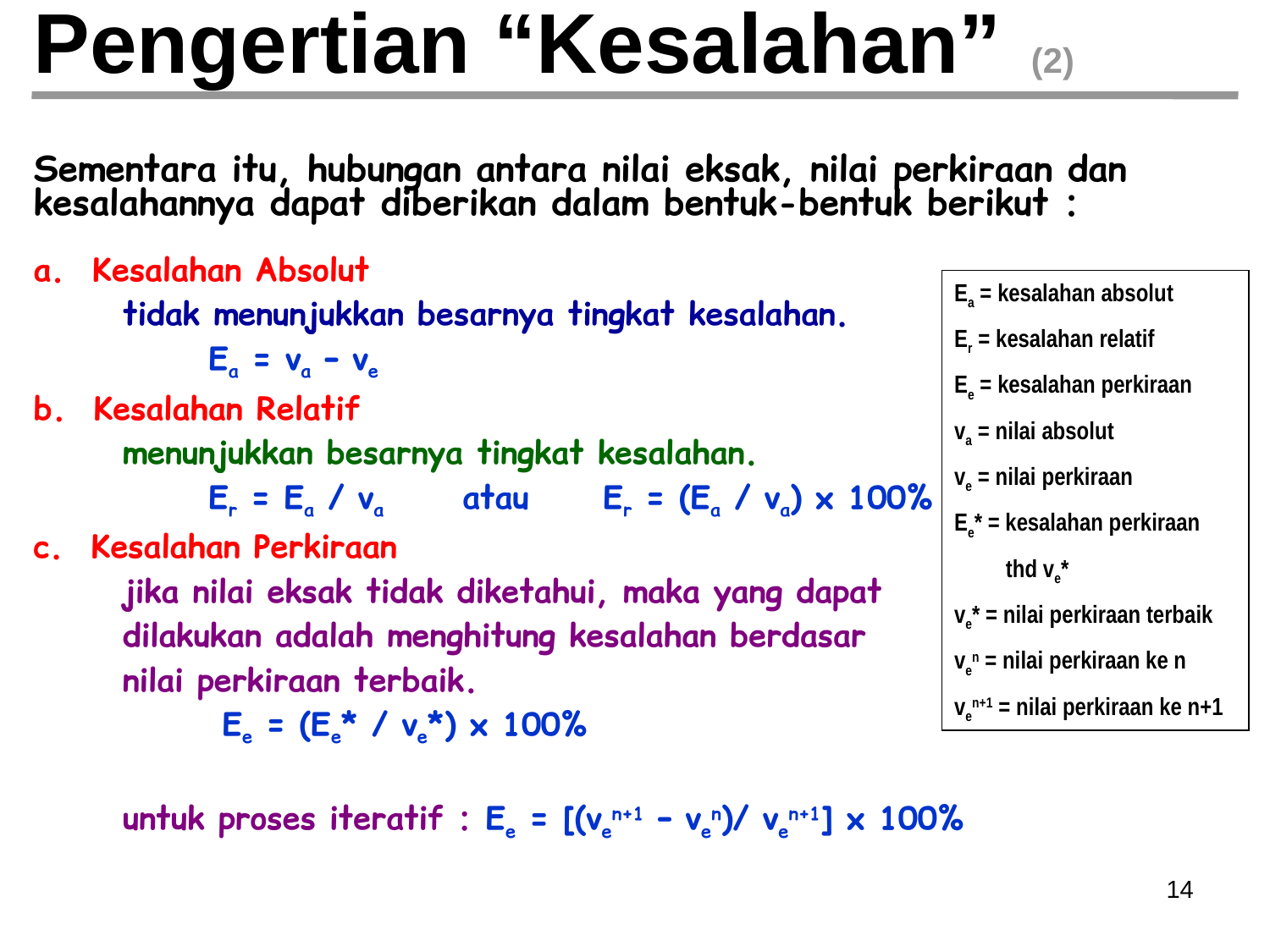

# Pengertian “Kesalahan”   (2)

Sementara itu, hubungan antara nilai eksak, nilai perkiraan dan kesalahannya dapat diberikan dalam bentuk-bentuk berikut :
a.  Kesalahan Absolut
	   tidak menunjukkan besarnya tingkat kesalahan.
		Ea = va – ve
b.  Kesalahan Relatif
	   menunjukkan besarnya tingkat kesalahan.
	   	Er = Ea / va	atau	 Er = (Ea / va) x 100%
c.  Kesalahan Perkiraan
	   jika nilai eksak tidak diketahui, maka yang dapat
	   dilakukan adalah menghitung kesalahan berdasar
	   nilai perkiraan terbaik.
		 Ee = (Ee* / ve*) x 100%

	   untuk proses iteratif : Ee = [(ven+1 – ven)/ ven+1] x 100%
Ea = kesalahan absolut
Er = kesalahan relatif
Ee = kesalahan perkiraan
va = nilai absolut
ve = nilai perkiraan
Ee* = kesalahan perkiraan
         thd ve*
ve* = nilai perkiraan terbaik
ven = nilai perkiraan ke n
ven+1 = nilai perkiraan ke n+1
14